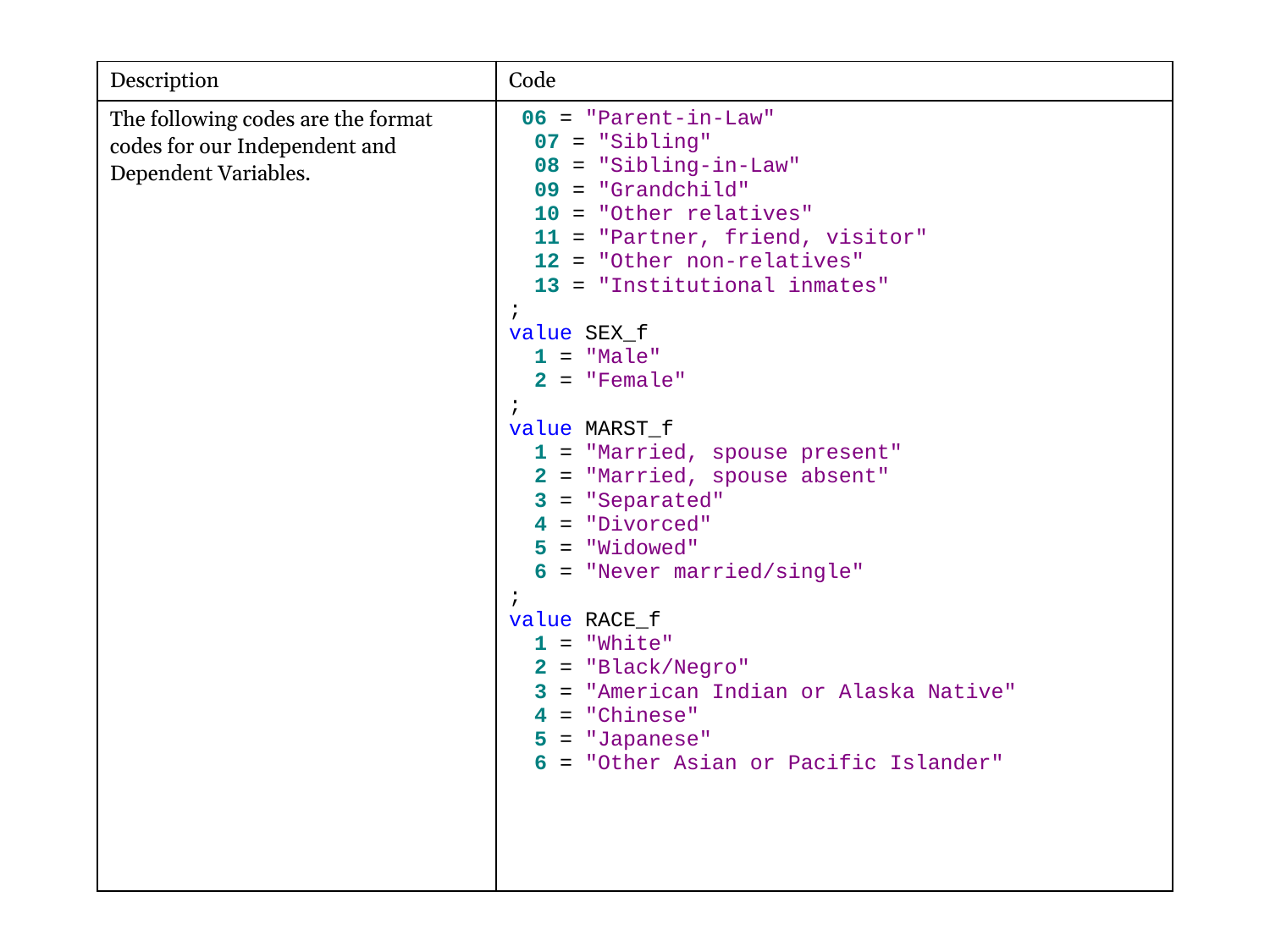

| Description | Code |
| --- | --- |
| The following codes are the format codes for our Independent and Dependent Variables. | 06 = "Parent-in-Law" 07 = "Sibling" 08 = "Sibling-in-Law" 09 = "Grandchild" 10 = "Other relatives" 11 = "Partner, friend, visitor" 12 = "Other non-relatives" 13 = "Institutional inmates" ; value SEX\_f 1 = "Male" 2 = "Female" ; value MARST\_f 1 = "Married, spouse present" 2 = "Married, spouse absent" 3 = "Separated" 4 = "Divorced" 5 = "Widowed" 6 = "Never married/single" ; value RACE\_f 1 = "White" 2 = "Black/Negro" 3 = "American Indian or Alaska Native" 4 = "Chinese" 5 = "Japanese" 6 = "Other Asian or Pacific Islander" |